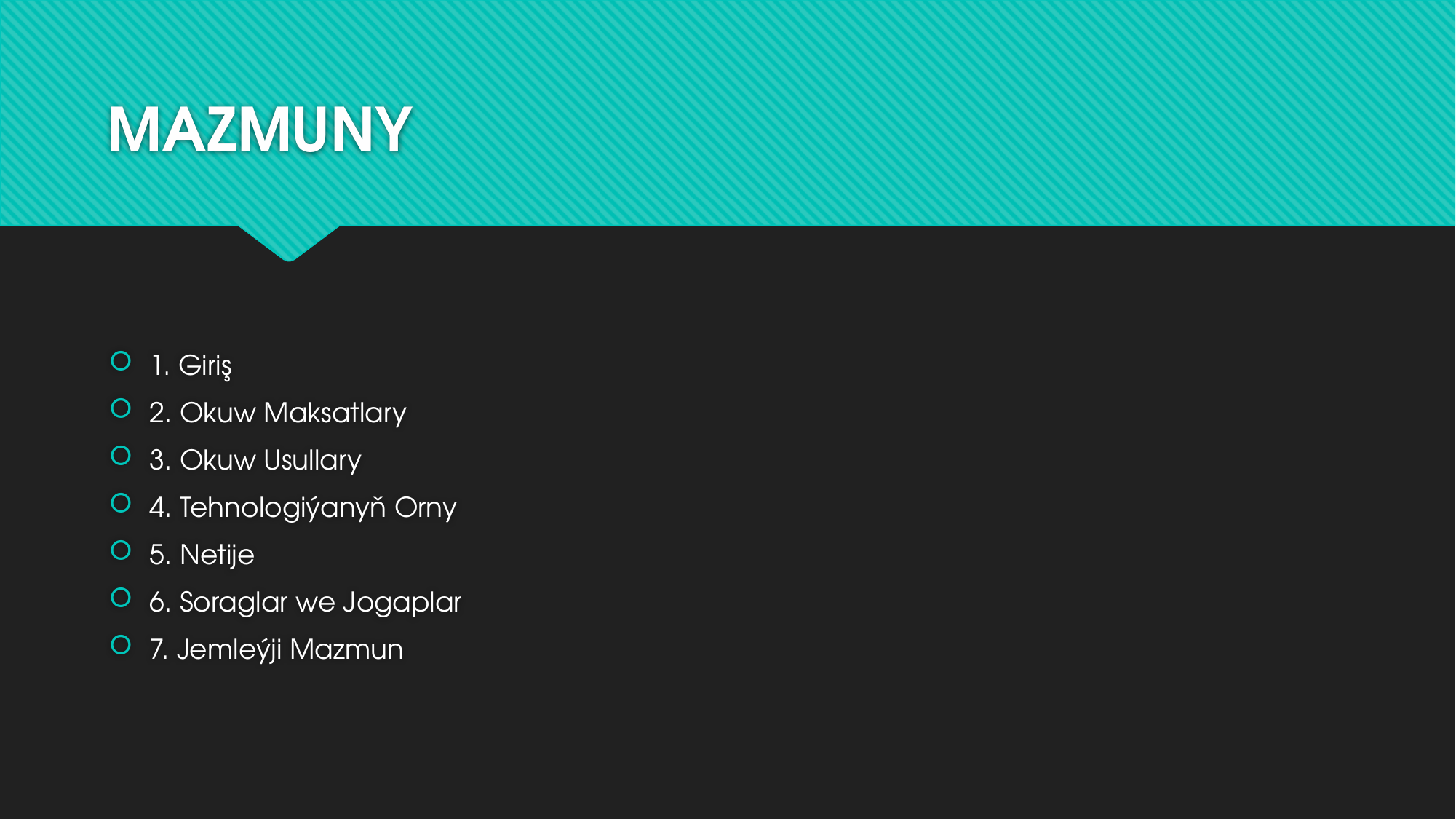

# MAZMUNY

1. Giriş
2. Okuw Maksatlary
3. Okuw Usullary
4. Tehnologiýanyň Orny
5. Netije
6. Soraglar we Jogaplar
7. Jemleýji Mazmun